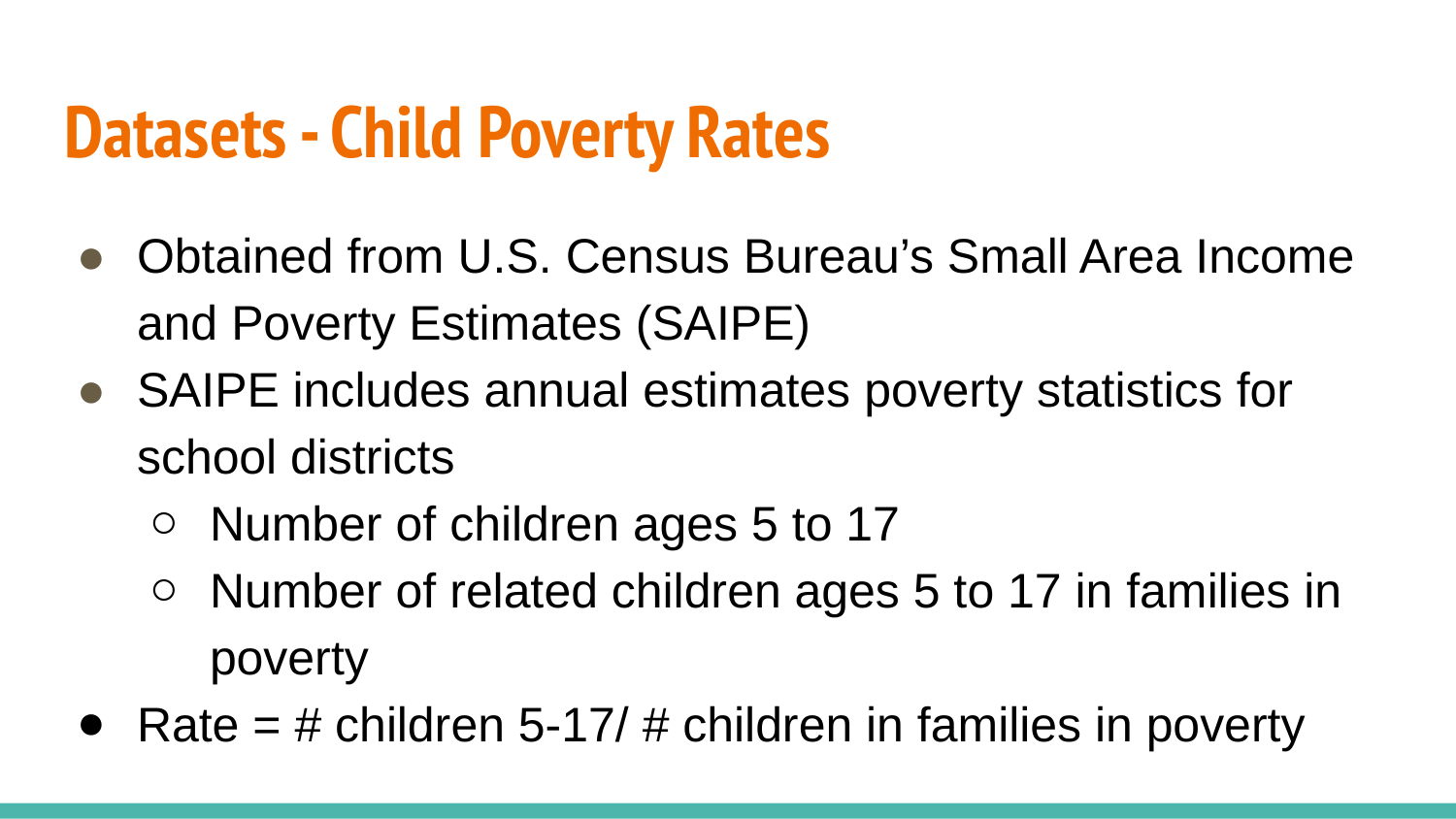

# Datasets - Child Poverty Rates
Obtained from U.S. Census Bureau’s Small Area Income and Poverty Estimates (SAIPE)
SAIPE includes annual estimates poverty statistics for school districts
Number of children ages 5 to 17
Number of related children ages 5 to 17 in families in poverty
Rate = # children 5-17/ # children in families in poverty